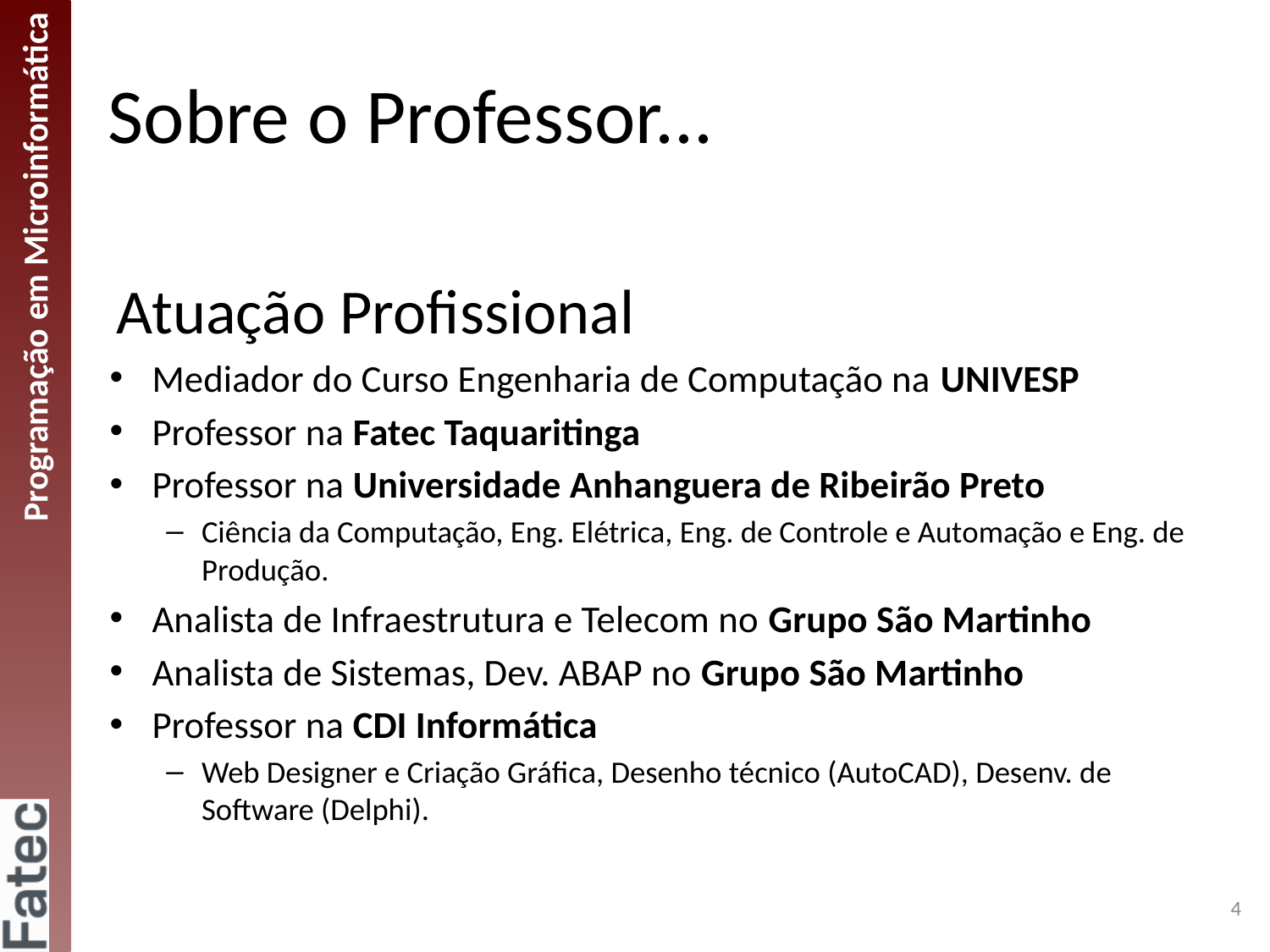

# Sobre o Professor...
Atuação Profissional
Mediador do Curso Engenharia de Computação na UNIVESP
Professor na Fatec Taquaritinga
Professor na Universidade Anhanguera de Ribeirão Preto
Ciência da Computação, Eng. Elétrica, Eng. de Controle e Automação e Eng. de Produção.
Analista de Infraestrutura e Telecom no Grupo São Martinho
Analista de Sistemas, Dev. ABAP no Grupo São Martinho
Professor na CDI Informática
Web Designer e Criação Gráfica, Desenho técnico (AutoCAD), Desenv. de Software (Delphi).
4